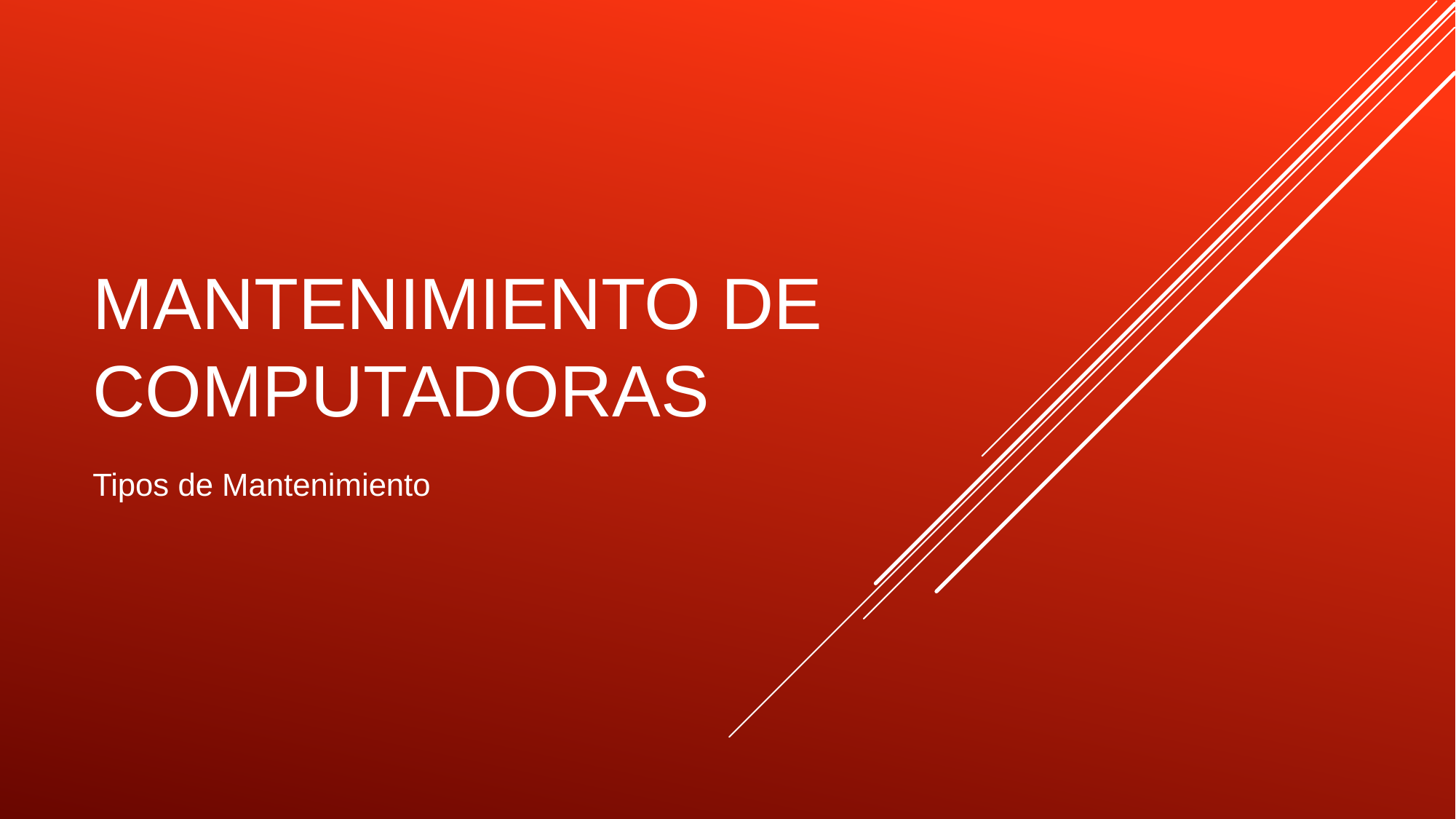

# Mantenimiento de computadoras
Tipos de Mantenimiento